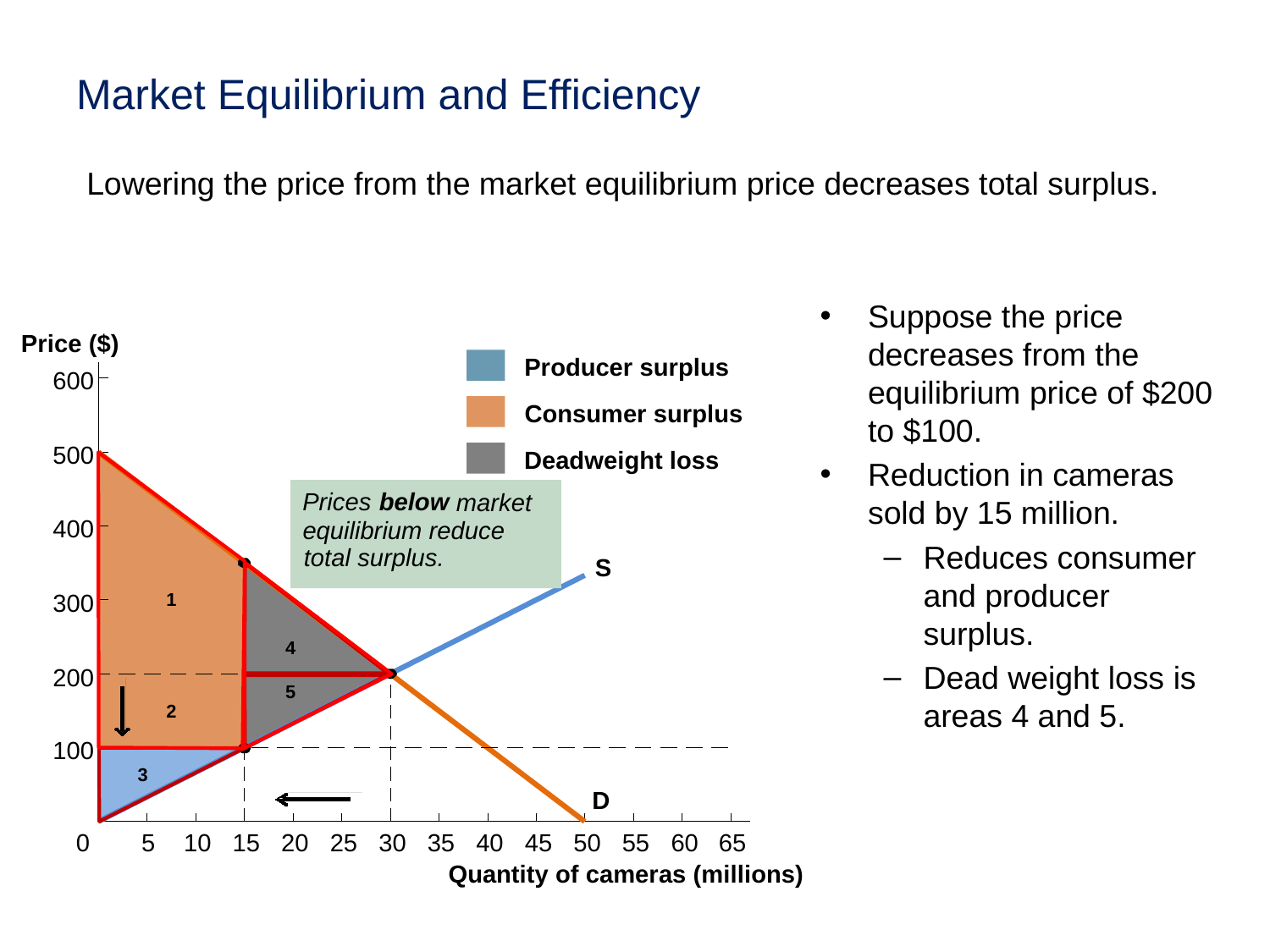

# Market Equilibrium and Efficiency
Lowering the price from the market equilibrium price decreases total surplus.
Suppose the price decreases from the equilibrium price of $200 to $100.
Reduction in cameras sold by 15 million.
Reduces consumer and producer surplus.
Dead weight loss is areas 4 and 5.
Price ($)

Producer surplus

600

Consumer surplus
500

Deadweight loss

Prices
below
 market
equilibrium reduce
total surplus.
400

S

300
1

4
200

5

2

100

3

D

0
5
10
15
20
25
30
35
40
45
50
55
60
65
Quantity of cameras (millions)